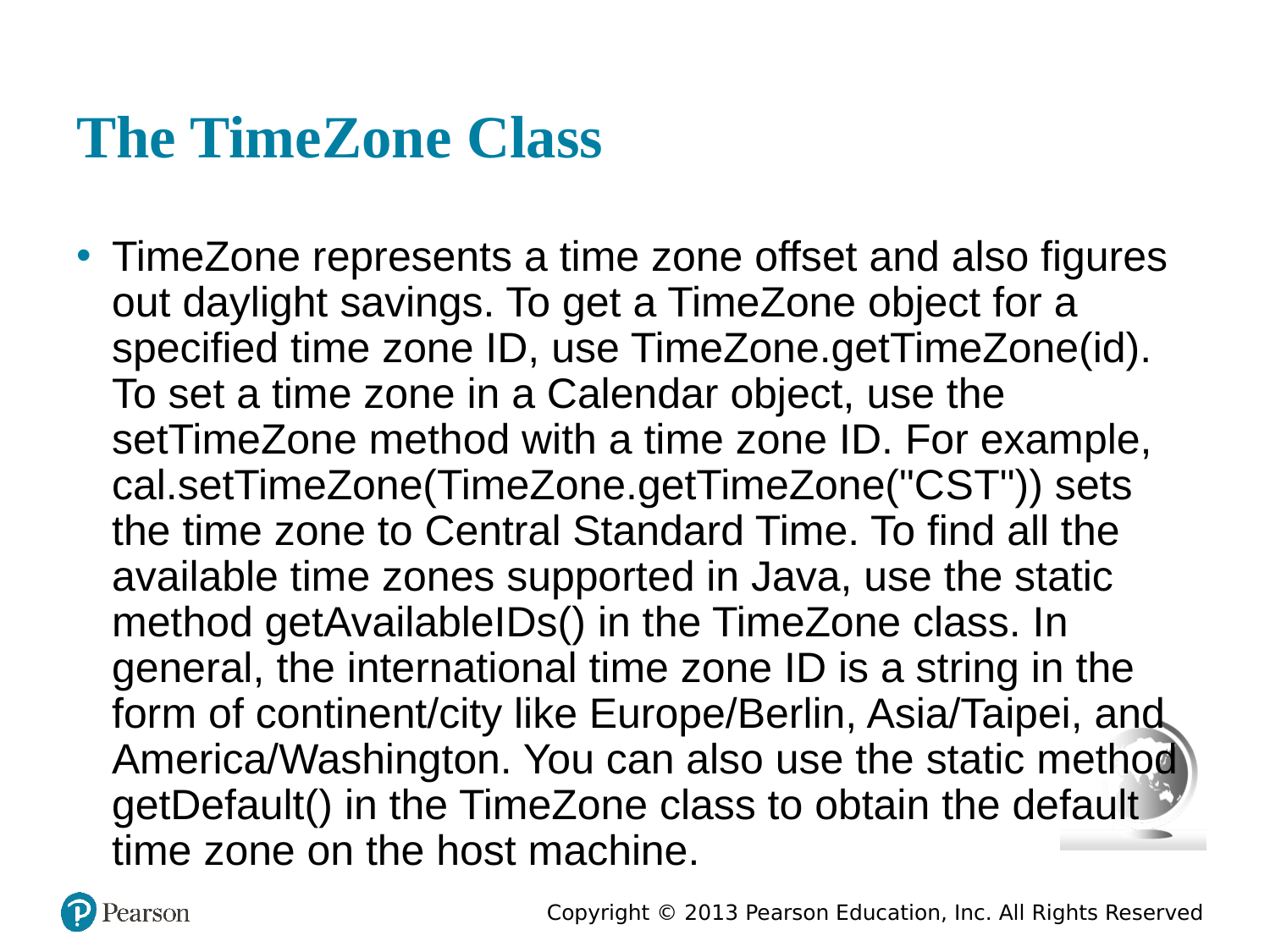

# The TimeZone Class
TimeZone represents a time zone offset and also figures out daylight savings. To get a TimeZone object for a specified time zone ID, use TimeZone.getTimeZone(id). To set a time zone in a Calendar object, use the setTimeZone method with a time zone ID. For example, cal.setTimeZone(TimeZone.getTimeZone("C S T")) sets the time zone to Central Standard Time. To find all the available time zones supported in Java, use the static method getAvailableIDs() in the TimeZone class. In general, the international time zone ID is a string in the form of continent/city like Europe/Berlin, Asia/Taipei, and America/Washington. You can also use the static method getDefault() in the TimeZone class to obtain the default time zone on the host machine.